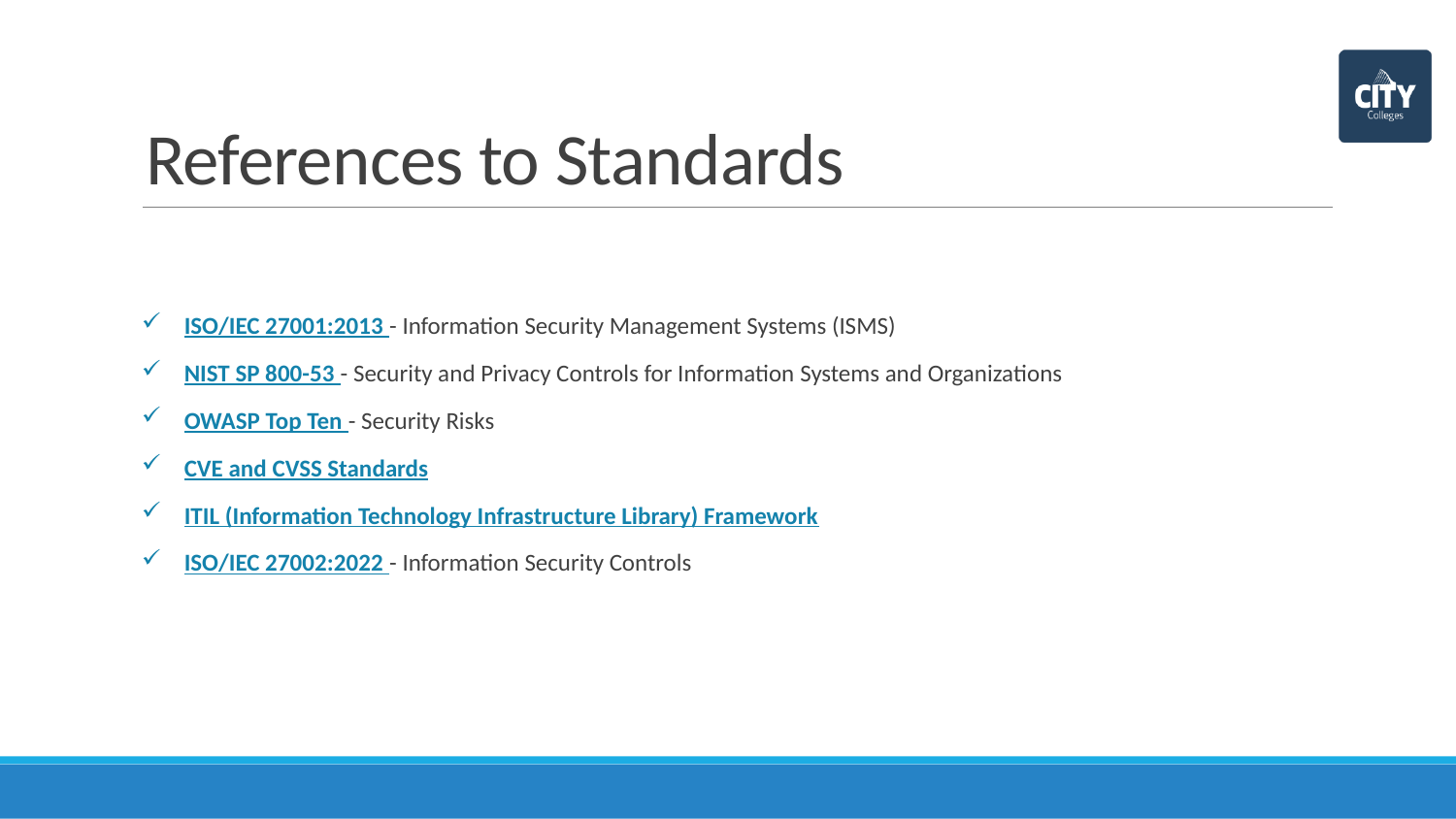

# References to Standards
ISO/IEC 27001:2013 - Information Security Management Systems (ISMS)
NIST SP 800-53 - Security and Privacy Controls for Information Systems and Organizations
OWASP Top Ten - Security Risks
CVE and CVSS Standards
ITIL (Information Technology Infrastructure Library) Framework
ISO/IEC 27002:2022 - Information Security Controls